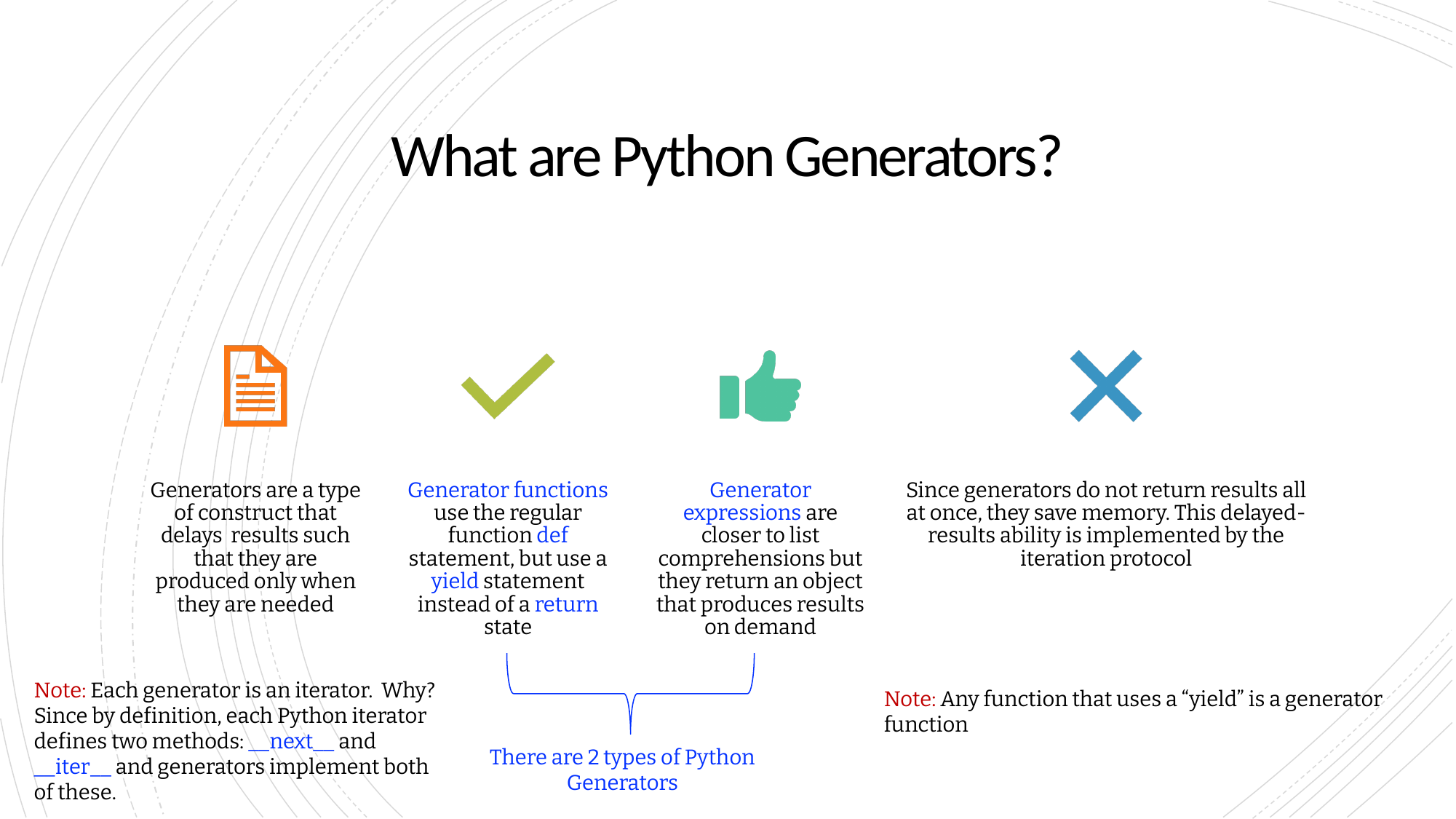

# What are Python Generators?
Generators are a type of construct that delays  results such that they are produced only when they are needed
Generator functions use the regular function def statement, but use a yield statement instead of a return state
Generator expressions are closer to list comprehensions but they return an object that produces results on demand
Since generators do not return results all at once, they save memory. This delayed-results ability is implemented by the iteration protocol

Note: Each generator is an iterator.  Why? Since by definition, each Python iterator defines two methods: __next__ and __iter__ and generators implement both of these.
Note: Any function that uses a “yield” is a generator function
There are 2 types of Python Generators